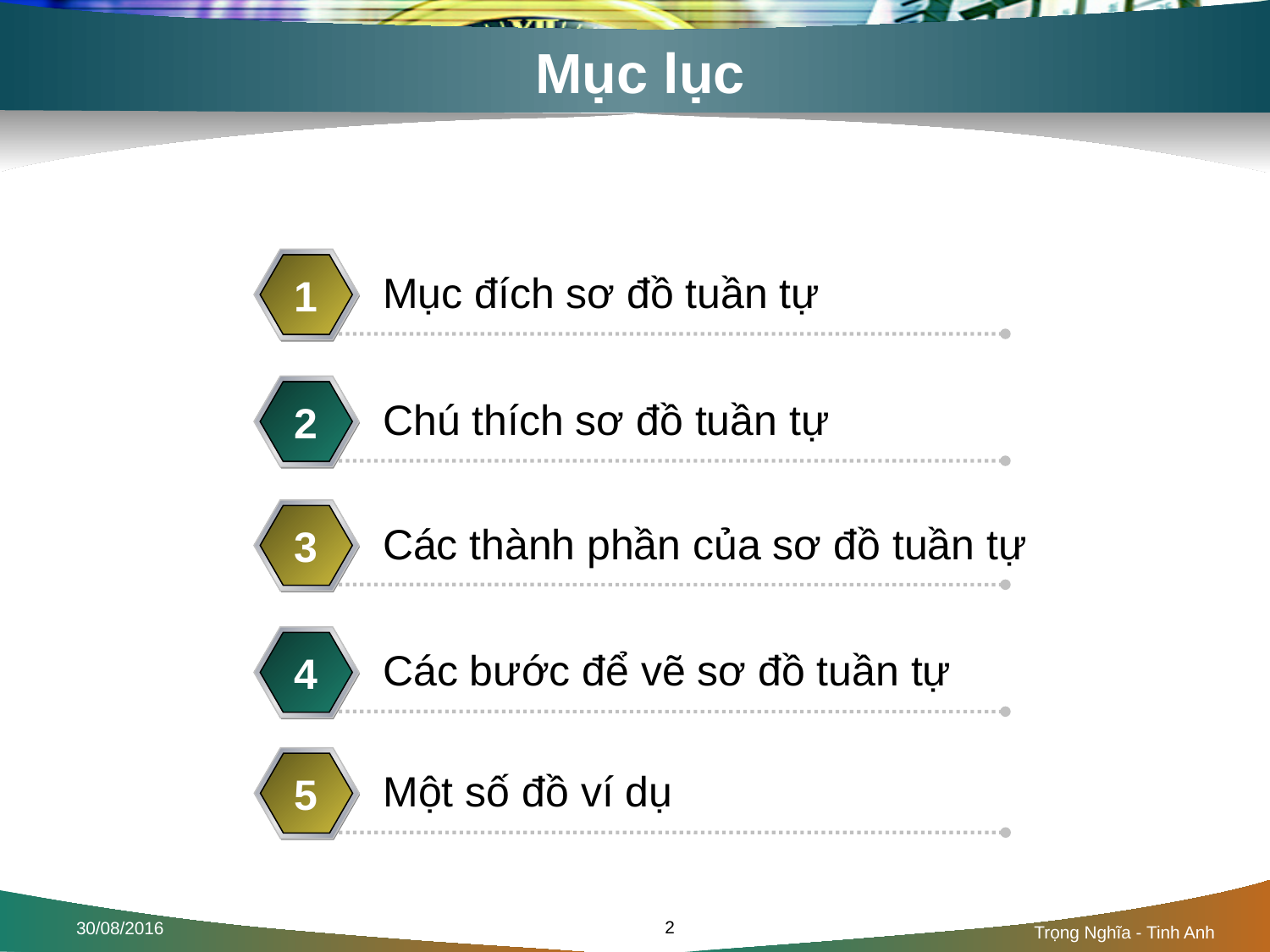

# Mục lục

Mục đích sơ đồ tuần tự
1

Chú thích sơ đồ tuần tự
2

Các thành phần của sơ đồ tuần tự
3

Các bước để vẽ sơ đồ tuần tự
4

Một số đồ ví dụ
5

2
30/08/2016
Trọng Nghĩa - Tinh Anh